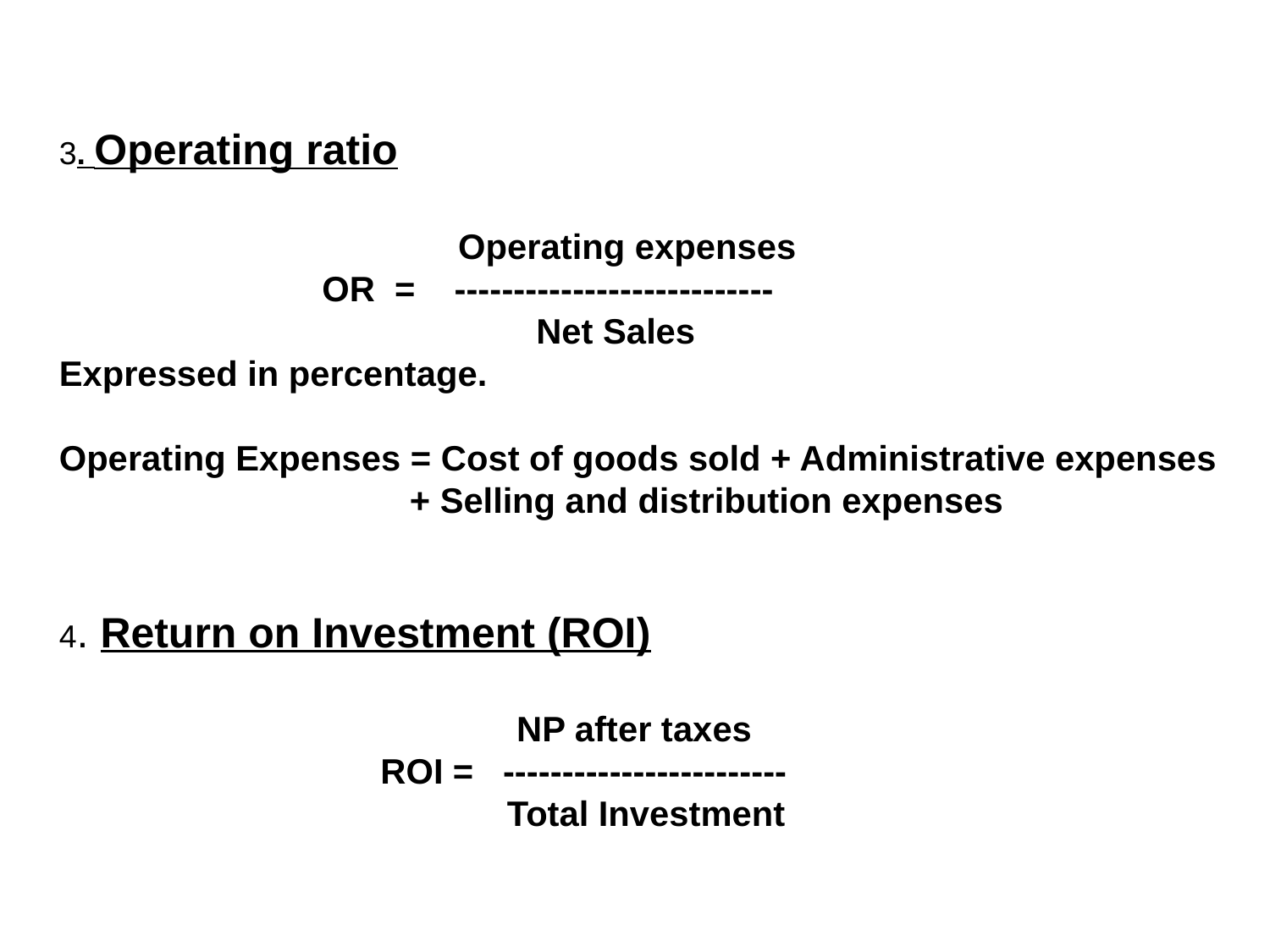

3. Operating ratio

                                         Operating expenses
                           OR  =    ---------------------------
                                                 Net Sales
Expressed in percentage.

Operating Expenses = Cost of goods sold + Administrative expenses
                                    + Selling and distribution expenses

4. Return on Investment (ROI)

                                               NP after taxes
                                 ROI =   ------------------------
                                              Total Investment